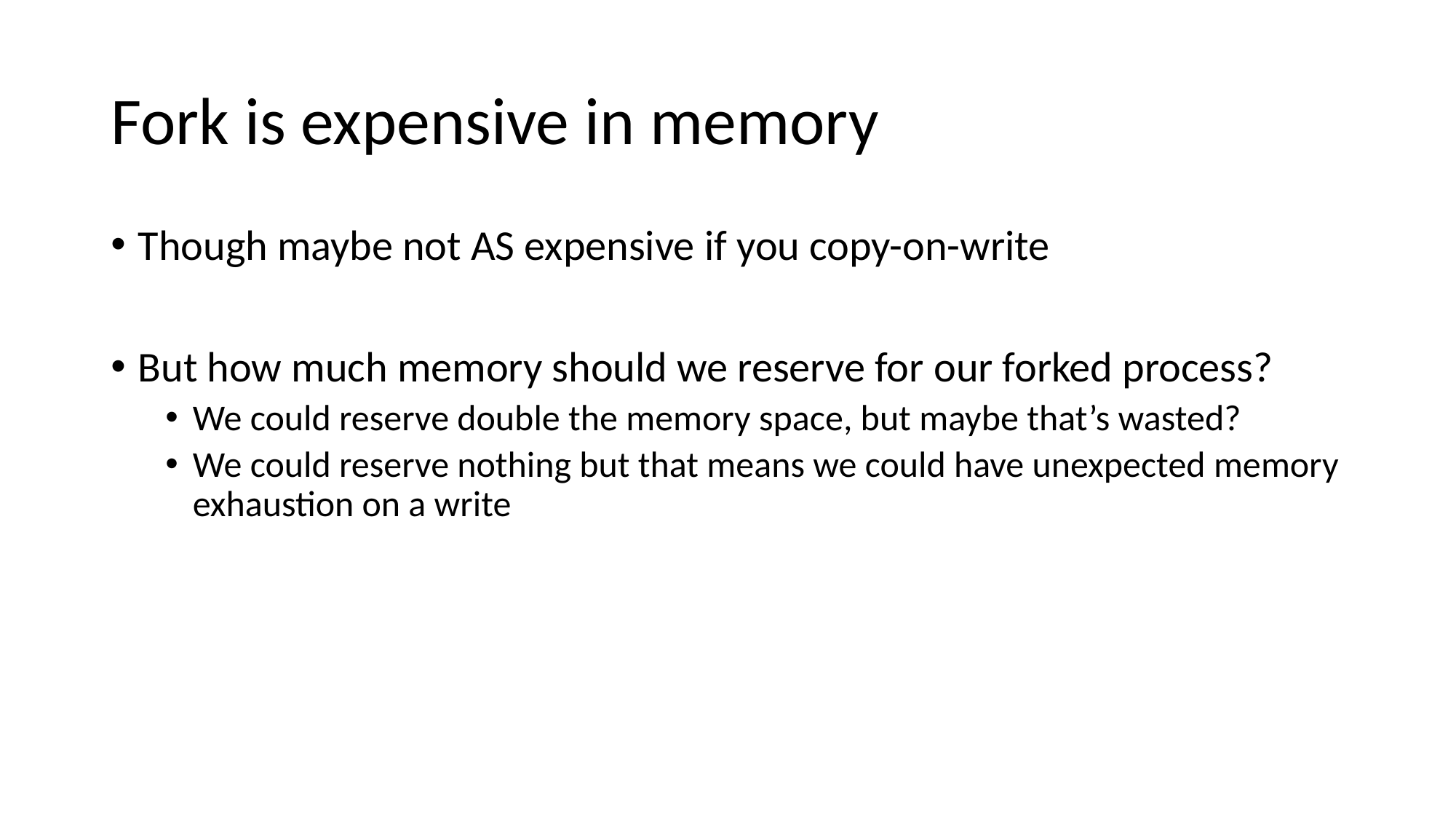

# Fork is expensive in memory
Though maybe not AS expensive if you copy-on-write

But how much memory should we reserve for our forked process?
We could reserve double the memory space, but maybe that’s wasted?
We could reserve nothing but that means we could have unexpected memory exhaustion on a write